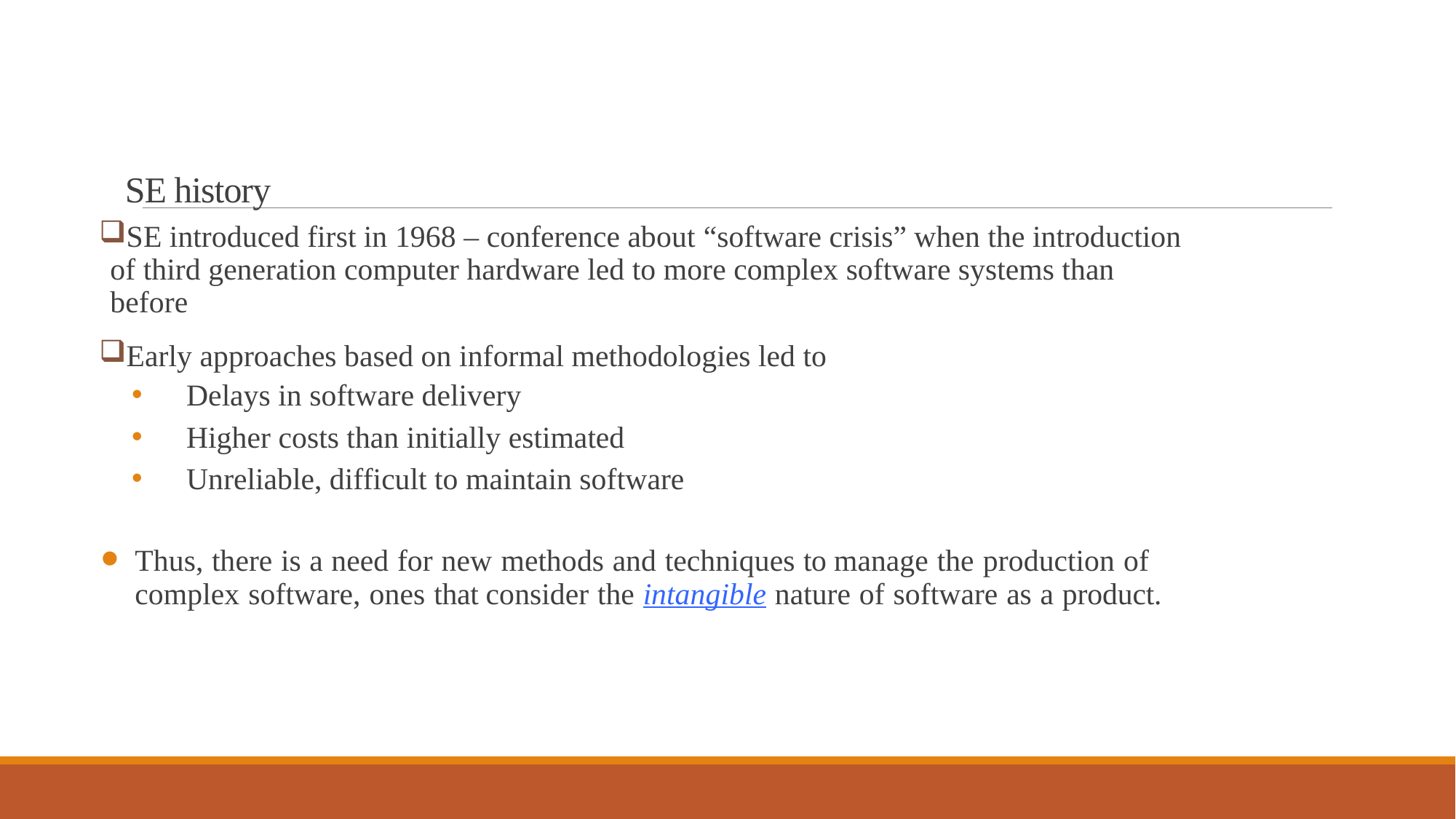

# SE history
SE introduced first in 1968 – conference about “software crisis” when the introduction of third generation computer hardware led to more complex software systems than before
Early approaches based on informal methodologies led to
Delays in software delivery
Higher costs than initially estimated
Unreliable, difficult to maintain software
Thus, there is a need for new methods and techniques to manage the production of complex software, ones that consider the intangible nature of software as a product.